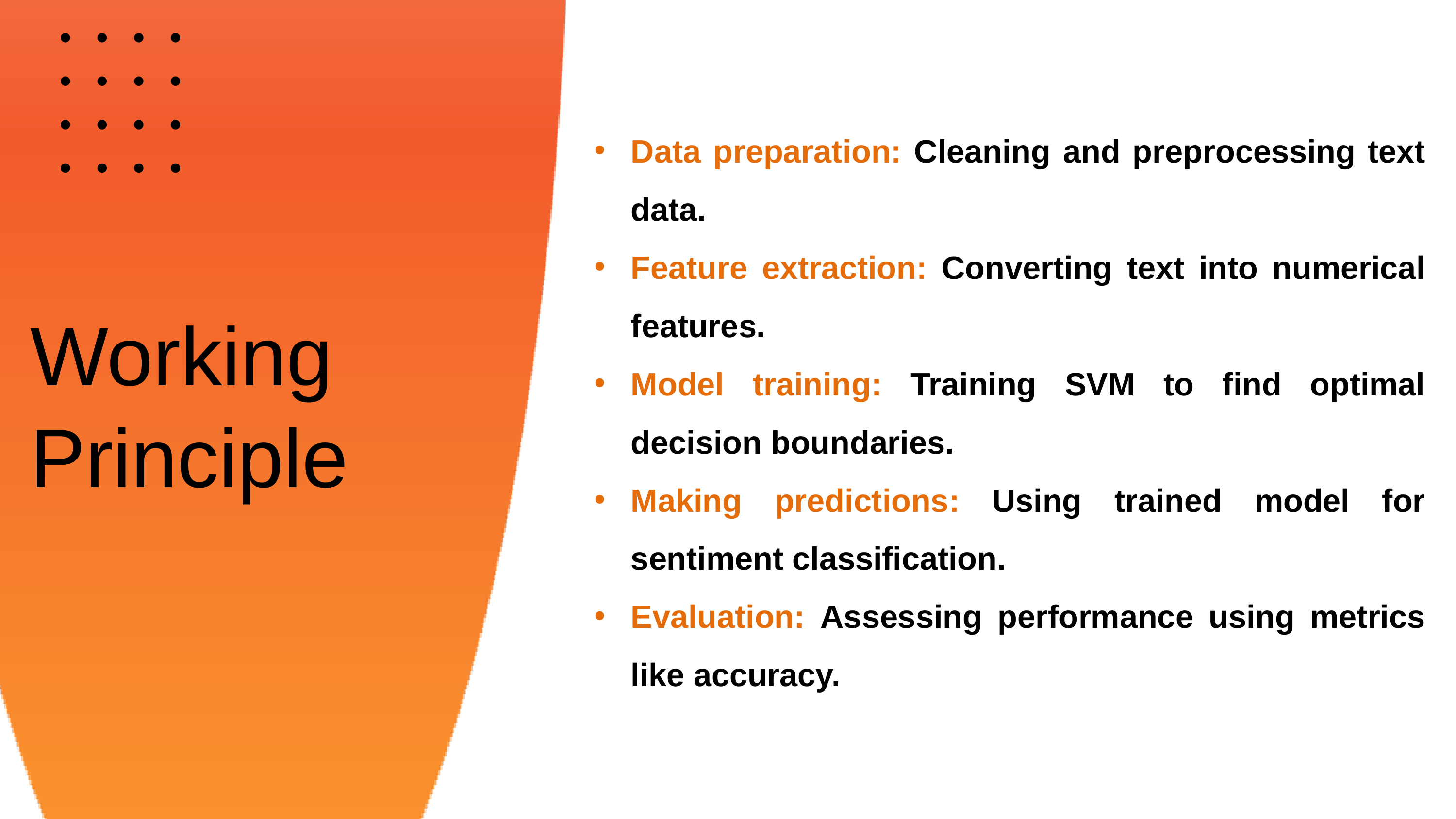

Data preparation: Cleaning and preprocessing text data.
Feature extraction: Converting text into numerical features.
Model training: Training SVM to find optimal decision boundaries.
Making predictions: Using trained model for sentiment classification.
Evaluation: Assessing performance using metrics like accuracy.
Working
Principle